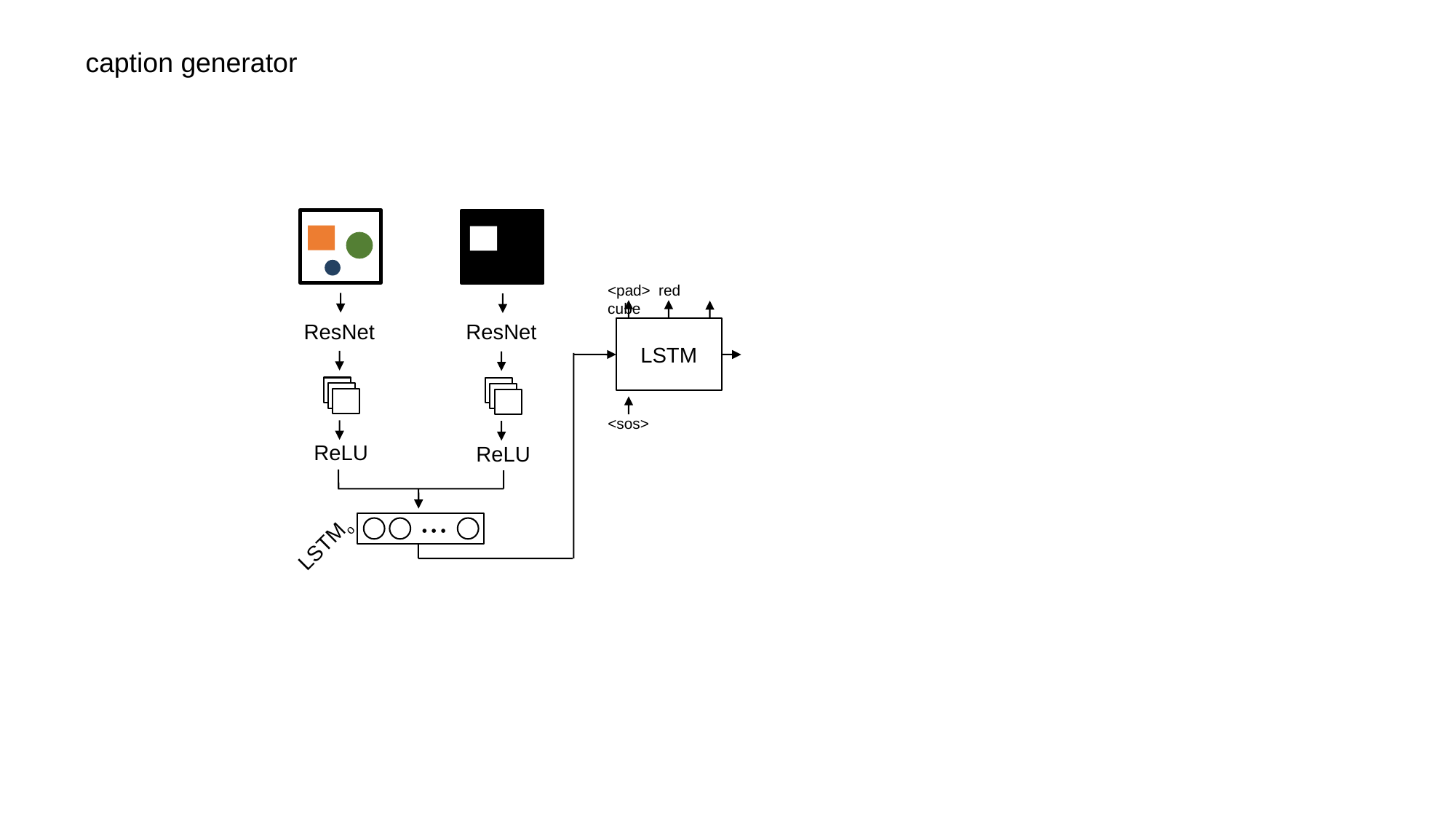

caption generator

<pad>  red     cube

ResNet
ResNet
LSTM

<sos>

ReLU
ReLU

• • •
LSTMo